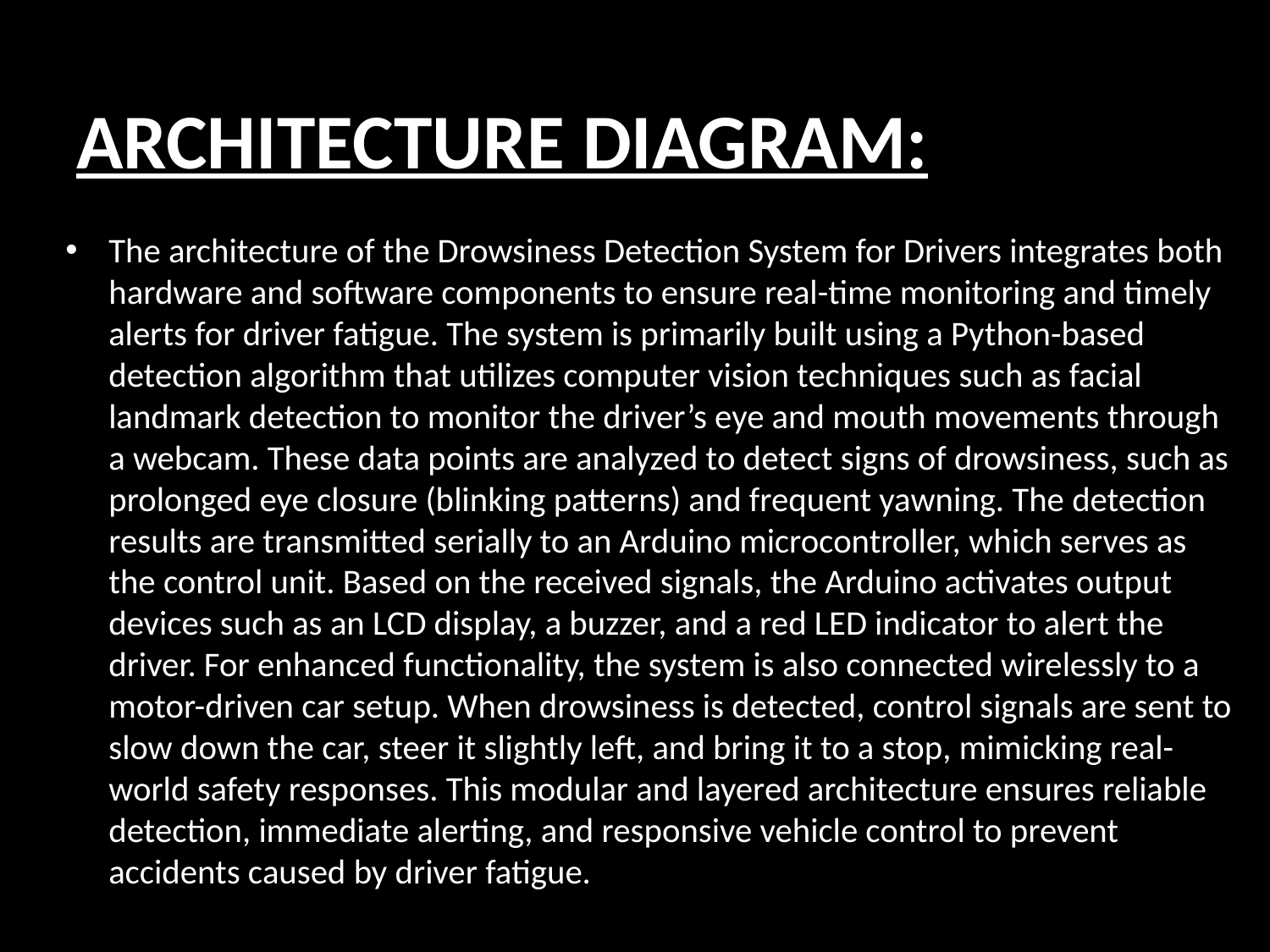

# ARCHITECTURE DIAGRAM:
The architecture of the Drowsiness Detection System for Drivers integrates both hardware and software components to ensure real-time monitoring and timely alerts for driver fatigue. The system is primarily built using a Python-based detection algorithm that utilizes computer vision techniques such as facial landmark detection to monitor the driver’s eye and mouth movements through a webcam. These data points are analyzed to detect signs of drowsiness, such as prolonged eye closure (blinking patterns) and frequent yawning. The detection results are transmitted serially to an Arduino microcontroller, which serves as the control unit. Based on the received signals, the Arduino activates output devices such as an LCD display, a buzzer, and a red LED indicator to alert the driver. For enhanced functionality, the system is also connected wirelessly to a motor-driven car setup. When drowsiness is detected, control signals are sent to slow down the car, steer it slightly left, and bring it to a stop, mimicking real-world safety responses. This modular and layered architecture ensures reliable detection, immediate alerting, and responsive vehicle control to prevent accidents caused by driver fatigue.